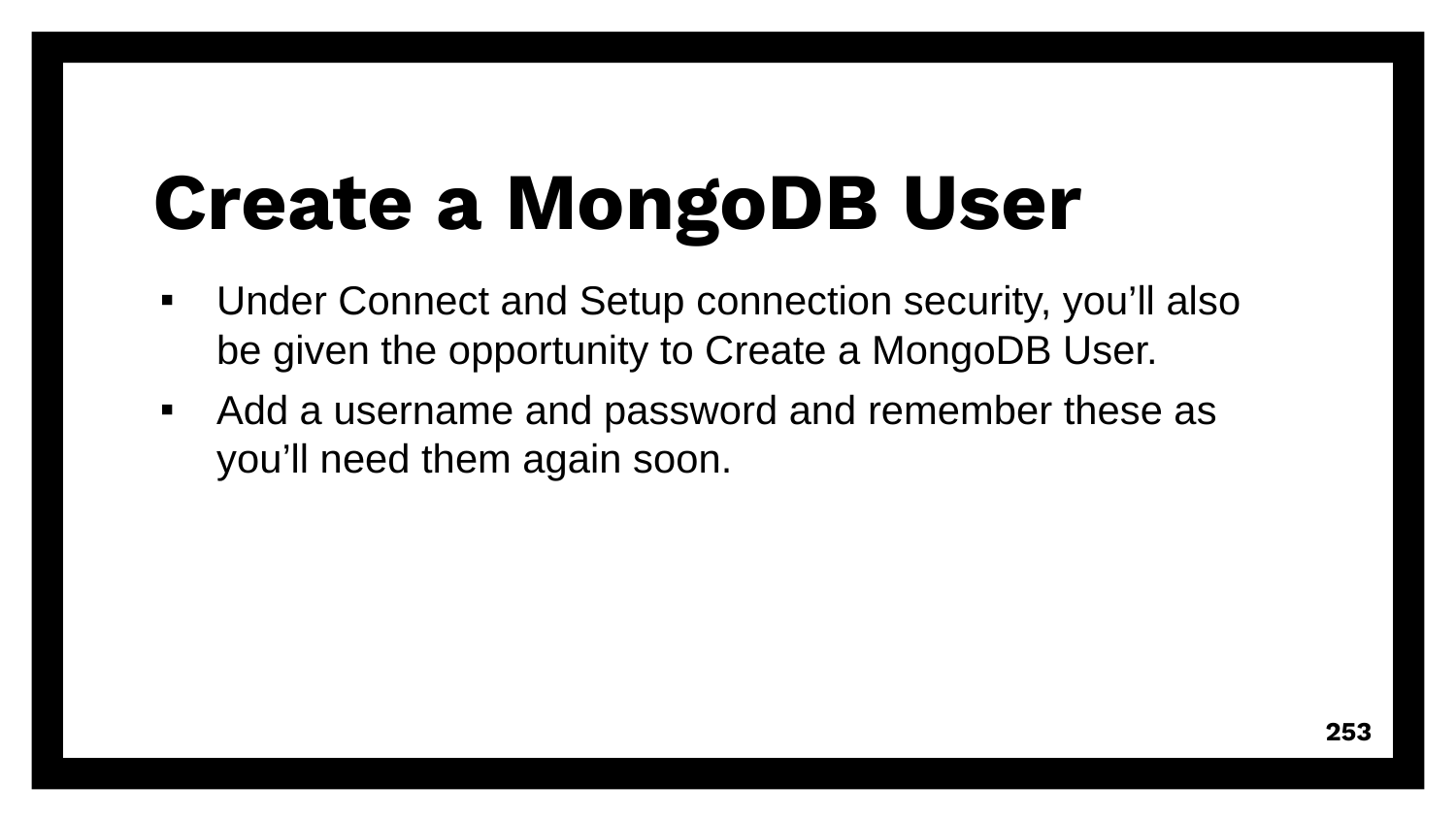

# Create a MongoDB User
Under Connect and Setup connection security, you’ll also be given the opportunity to Create a MongoDB User.
Add a username and password and remember these as you’ll need them again soon.

253